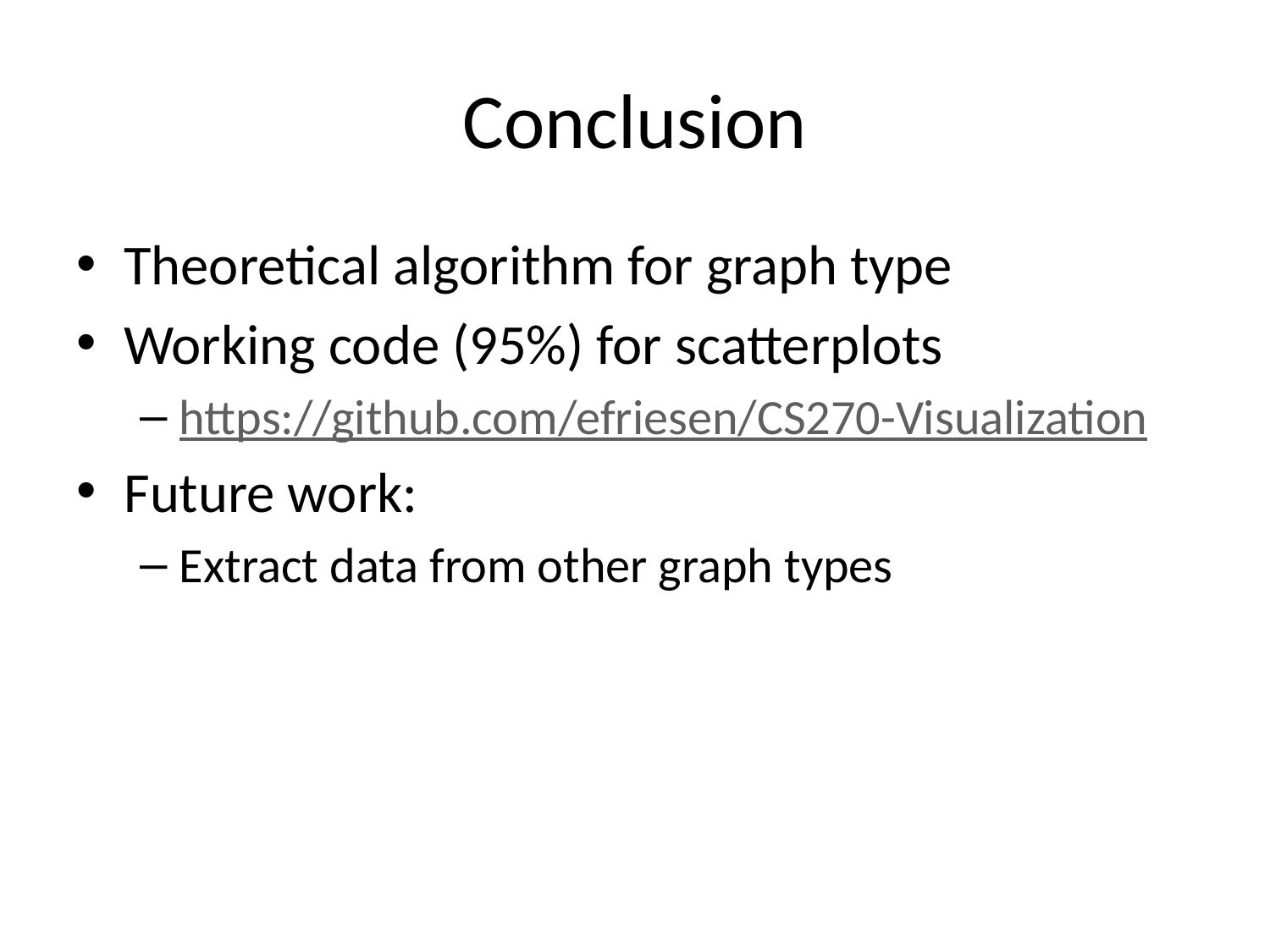

# Conclusion
Theoretical algorithm for graph type
Working code (95%) for scatterplots
https://github.com/efriesen/CS270-Visualization
Future work:
Extract data from other graph types